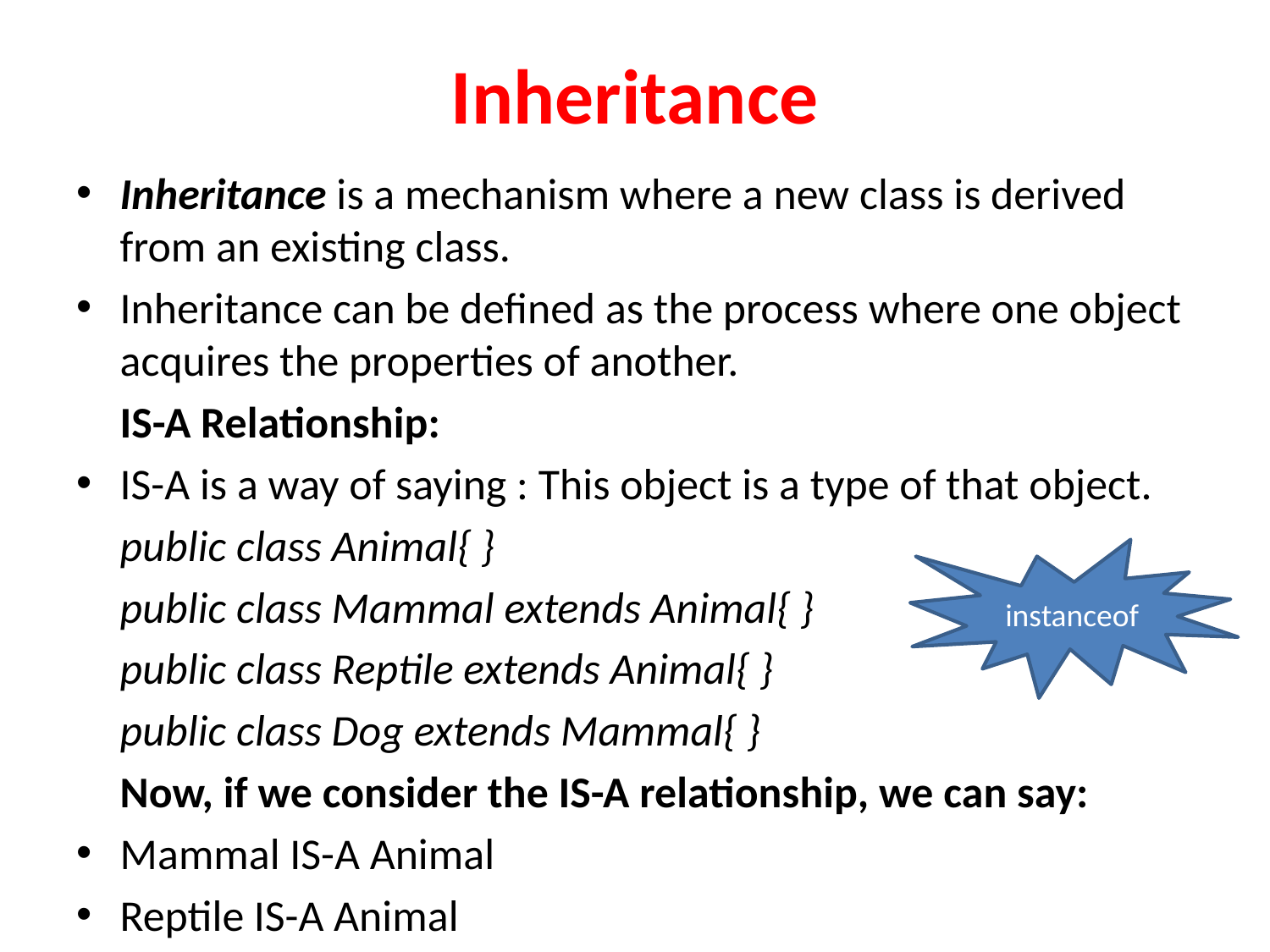

# Inheritance
Inheritance is a mechanism where a new class is derived from an existing class.
Inheritance can be defined as the process where one object acquires the properties of another.
	IS-A Relationship:
IS-A is a way of saying : This object is a type of that object.
	public class Animal{ }
	public class Mammal extends Animal{ }
	public class Reptile extends Animal{ }
	public class Dog extends Mammal{ }
	Now, if we consider the IS-A relationship, we can say:
Mammal IS-A Animal
Reptile IS-A Animal

instanceof